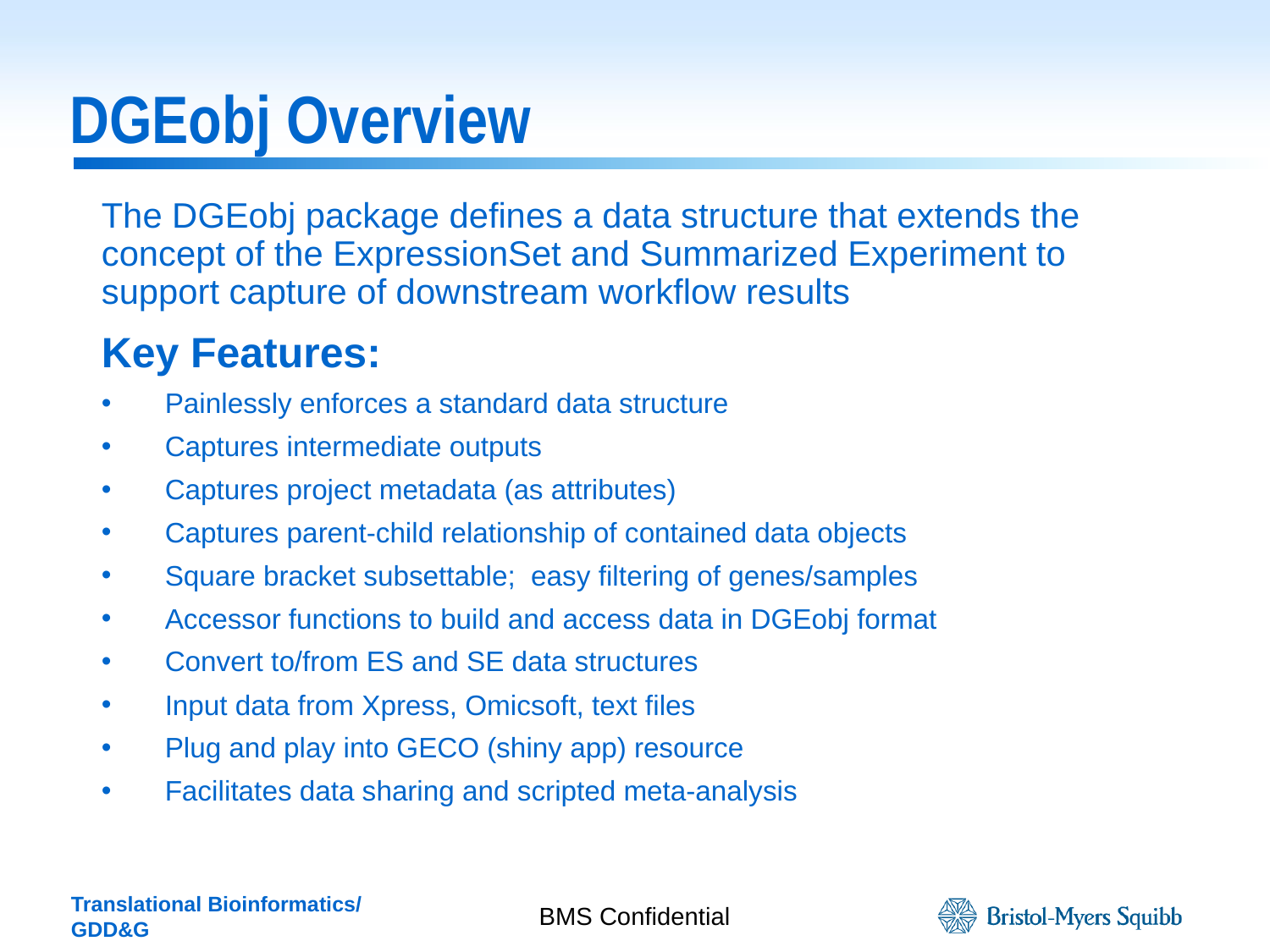

# DGEobj Overview
The DGEobj package defines a data structure that extends the concept of the ExpressionSet and Summarized Experiment to support capture of downstream workflow results
Key Features:
Painlessly enforces a standard data structure
Captures intermediate outputs
Captures project metadata (as attributes)
Captures parent-child relationship of contained data objects
Square bracket subsettable;  easy filtering of genes/samples
Accessor functions to build and access data in DGEobj format
Convert to/from ES and SE data structures
Input data from Xpress, Omicsoft, text files
Plug and play into GECO (shiny app) resource
Facilitates data sharing and scripted meta-analysis

BMS Confidential